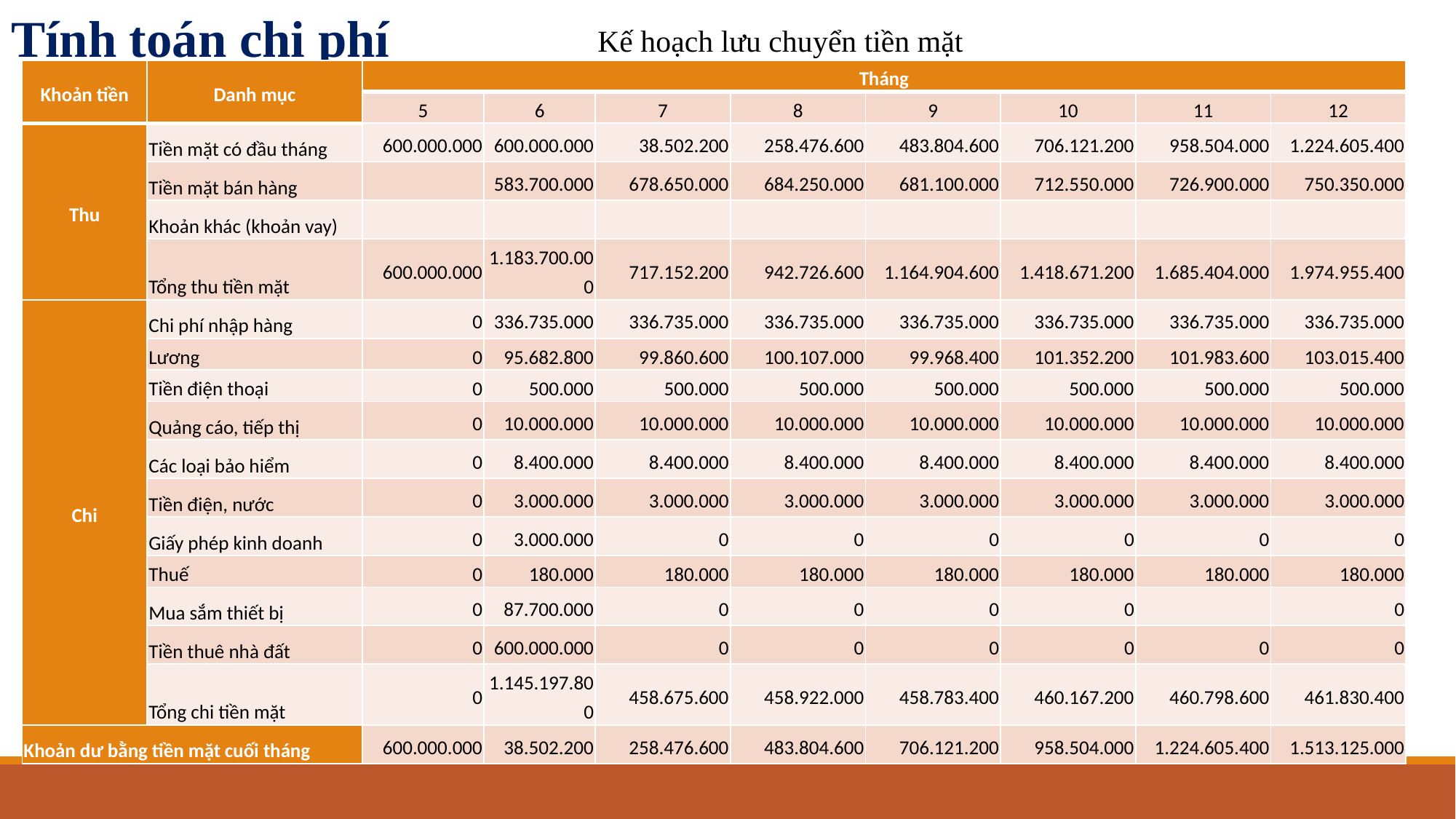

Tính toán chi phí
Kế hoạch lưu chuyển tiền mặt
| Khoản tiền | Danh mục | Tháng |  |  |  |  |  |  |  |
| --- | --- | --- | --- | --- | --- | --- | --- | --- | --- |
|  |  | 5 | 6 | 7 | 8 | 9 | 10 | 11 | 12 |
| Thu | Tiền mặt có đầu tháng | 600.000.000 | 600.000.000 | 38.502.200 | 258.476.600 | 483.804.600 | 706.121.200 | 958.504.000 | 1.224.605.400 |
|  | Tiền mặt bán hàng |  | 583.700.000 | 678.650.000 | 684.250.000 | 681.100.000 | 712.550.000 | 726.900.000 | 750.350.000 |
|  | Khoản khác (khoản vay) |  |  |  |  |  |  |  |  |
|  | Tổng thu tiền mặt | 600.000.000 | 1.183.700.000 | 717.152.200 | 942.726.600 | 1.164.904.600 | 1.418.671.200 | 1.685.404.000 | 1.974.955.400 |
| Chi | Chi phí nhập hàng | 0 | 336.735.000 | 336.735.000 | 336.735.000 | 336.735.000 | 336.735.000 | 336.735.000 | 336.735.000 |
|  | Lương | 0 | 95.682.800 | 99.860.600 | 100.107.000 | 99.968.400 | 101.352.200 | 101.983.600 | 103.015.400 |
|  | Tiền điện thoại | 0 | 500.000 | 500.000 | 500.000 | 500.000 | 500.000 | 500.000 | 500.000 |
|  | Quảng cáo, tiếp thị | 0 | 10.000.000 | 10.000.000 | 10.000.000 | 10.000.000 | 10.000.000 | 10.000.000 | 10.000.000 |
|  | Các loại bảo hiểm | 0 | 8.400.000 | 8.400.000 | 8.400.000 | 8.400.000 | 8.400.000 | 8.400.000 | 8.400.000 |
|  | Tiền điện, nước | 0 | 3.000.000 | 3.000.000 | 3.000.000 | 3.000.000 | 3.000.000 | 3.000.000 | 3.000.000 |
|  | Giấy phép kinh doanh | 0 | 3.000.000 | 0 | 0 | 0 | 0 | 0 | 0 |
|  | Thuế | 0 | 180.000 | 180.000 | 180.000 | 180.000 | 180.000 | 180.000 | 180.000 |
|  | Mua sắm thiết bị | 0 | 87.700.000 | 0 | 0 | 0 | 0 |  | 0 |
|  | Tiền thuê nhà đất | 0 | 600.000.000 | 0 | 0 | 0 | 0 | 0 | 0 |
|  | Tổng chi tiền mặt | 0 | 1.145.197.800 | 458.675.600 | 458.922.000 | 458.783.400 | 460.167.200 | 460.798.600 | 461.830.400 |
| Khoản dư bằng tiền mặt cuối tháng |  | 600.000.000 | 38.502.200 | 258.476.600 | 483.804.600 | 706.121.200 | 958.504.000 | 1.224.605.400 | 1.513.125.000 |